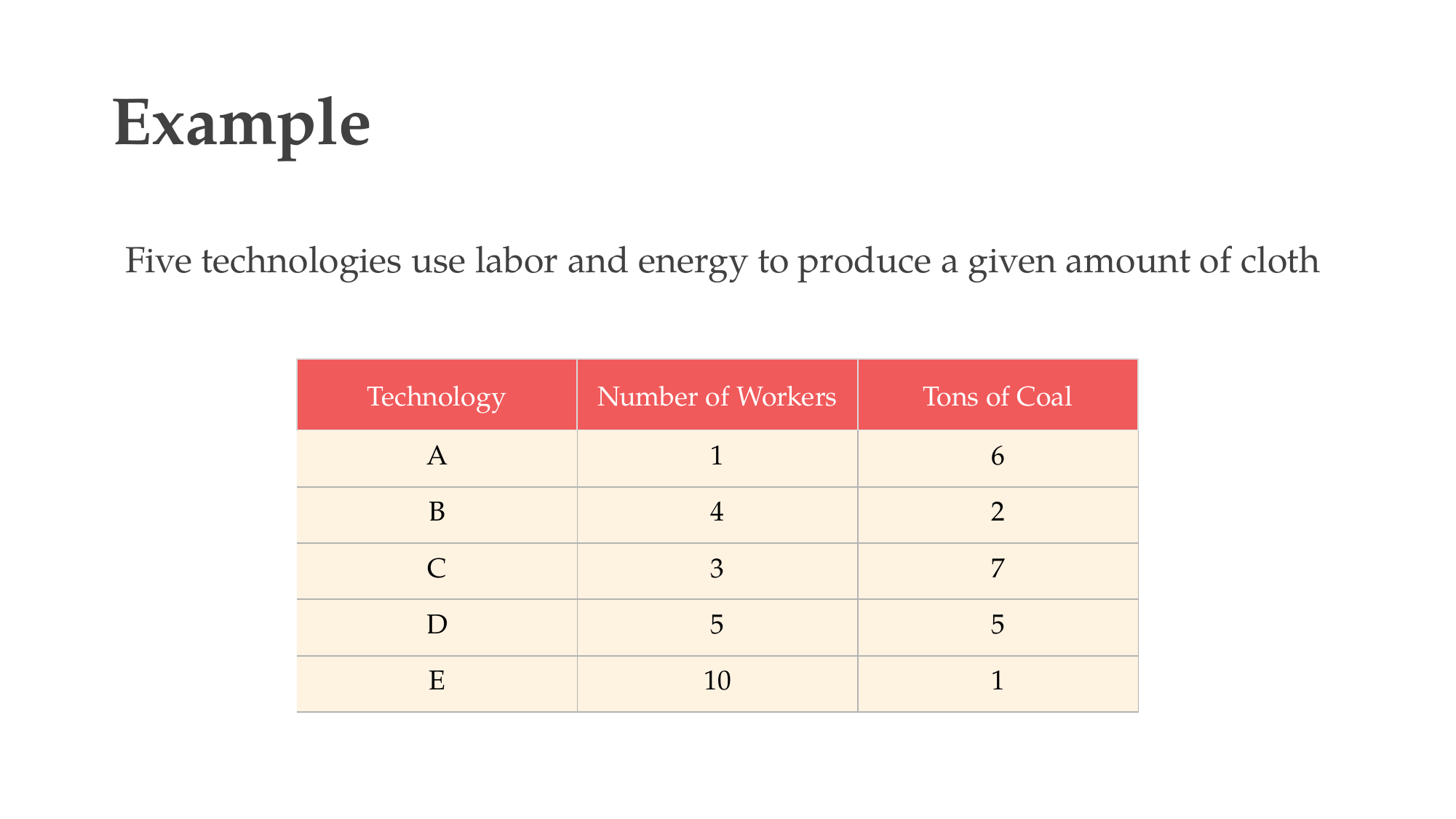

# Example
Five technologies use labor and energy to produce a given amount of cloth
Number of Workers
Technology
Tons of Coal
| A | 1 | 6 |
| --- | --- | --- |
| B | 4 | 2 |
| C | 3 | 7 |
| D | 5 | 5 |
| E | 10 | 1 |